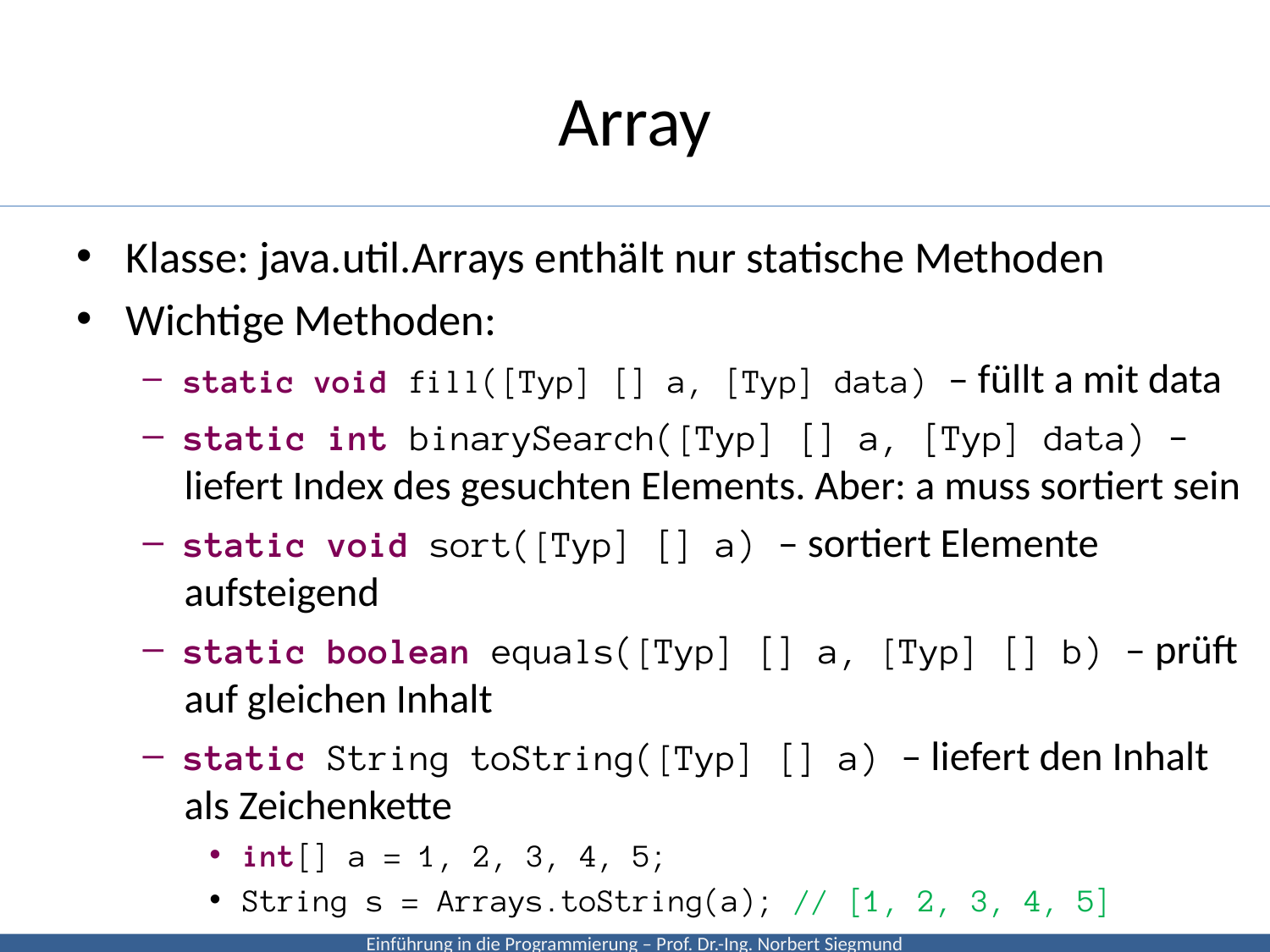

# Array
Klasse: java.util.Arrays enthält nur statische Methoden
Wichtige Methoden:
static void fill([Typ] [] a, [Typ] data) – füllt a mit data
static int binarySearch([Typ] [] a, [Typ] data) – liefert Index des gesuchten Elements. Aber: a muss sortiert sein
static void sort([Typ] [] a) – sortiert Elemente aufsteigend
static boolean equals([Typ] [] a, [Typ] [] b) – prüft auf gleichen Inhalt
static String toString([Typ] [] a) – liefert den Inhalt als Zeichenkette
int[] a = 1, 2, 3, 4, 5;
String s = Arrays.toString(a); // [1, 2, 3, 4, 5]